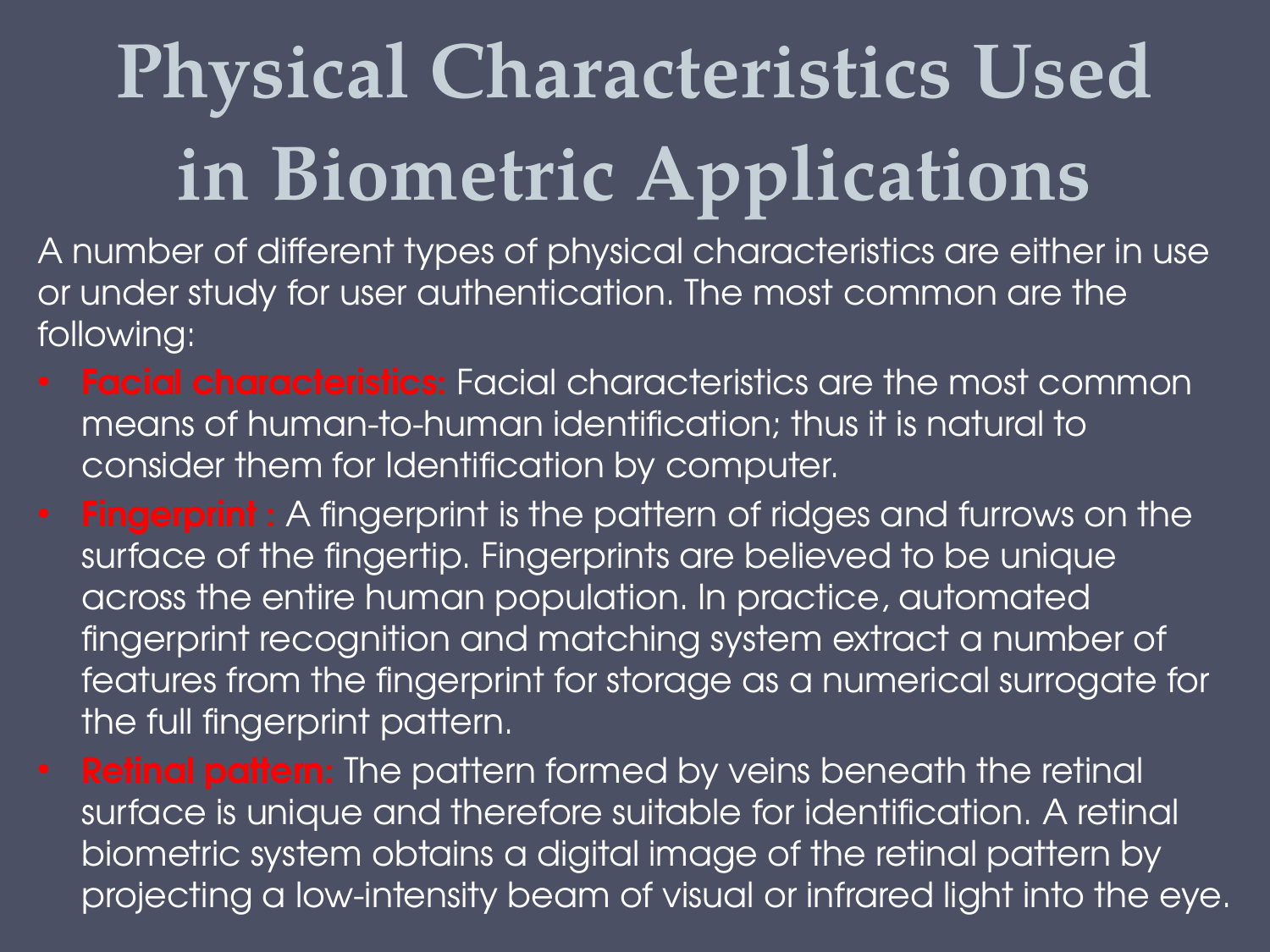

# Physical Characteristics Used in Biometric Applications
A number of different types of physical characteristics are either in use or under study for user authentication. The most common are the following:
Facial characteristics: Facial characteristics are the most common means of human-to-human identification; thus it is natural to consider them for Identification by computer.
Fingerprint : A fingerprint is the pattern of ridges and furrows on the surface of the fingertip. Fingerprints are believed to be unique across the entire human population. In practice, automated fingerprint recognition and matching system extract a number of features from the fingerprint for storage as a numerical surrogate for the full fingerprint pattern.
Retinal pattern: The pattern formed by veins beneath the retinal surface is unique and therefore suitable for identification. A retinal biometric system obtains a digital image of the retinal pattern by projecting a low-intensity beam of visual or infrared light into the eye.